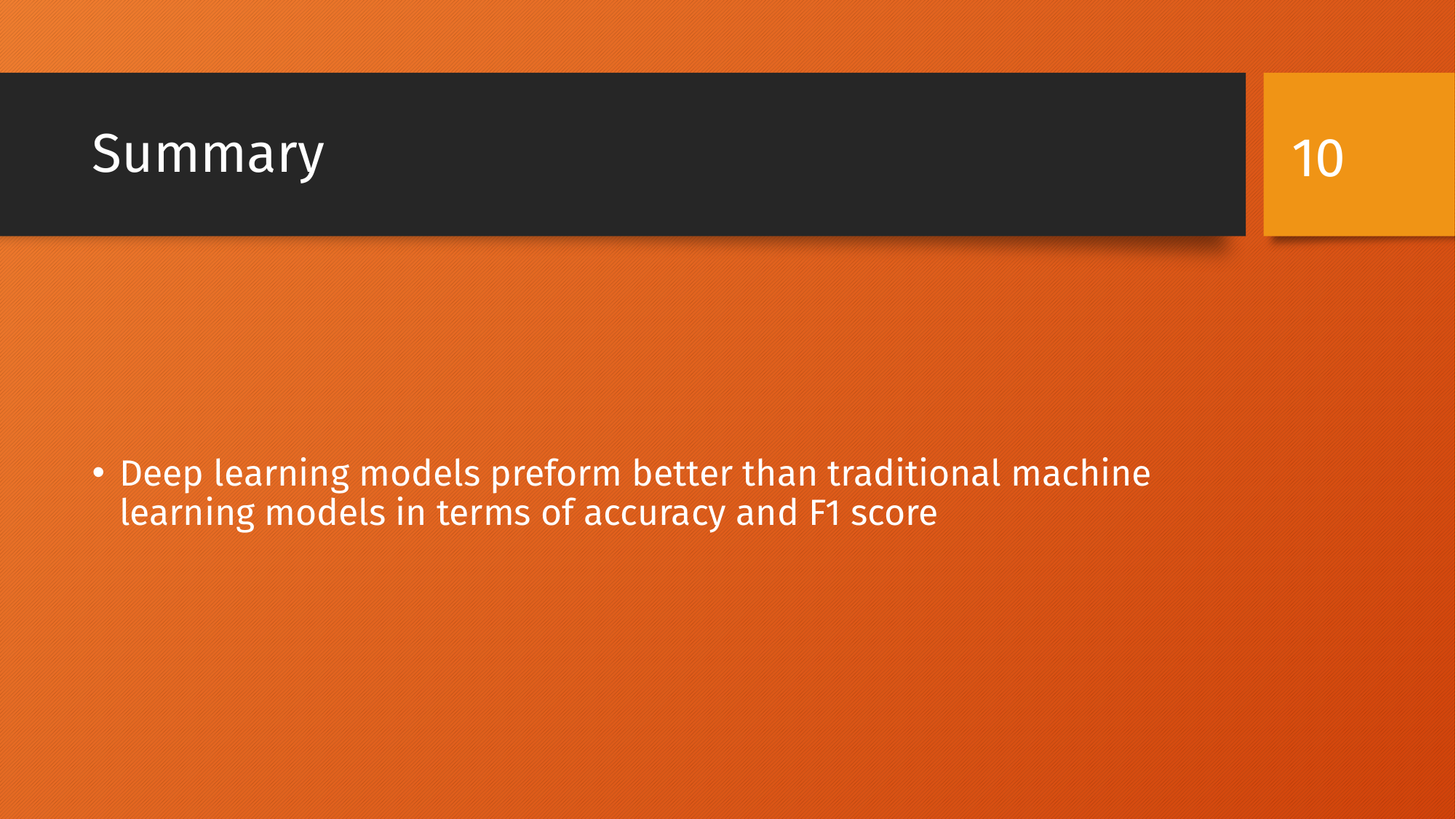

10
# Summary
Deep learning models preform better than traditional machine learning models in terms of accuracy and F1 score